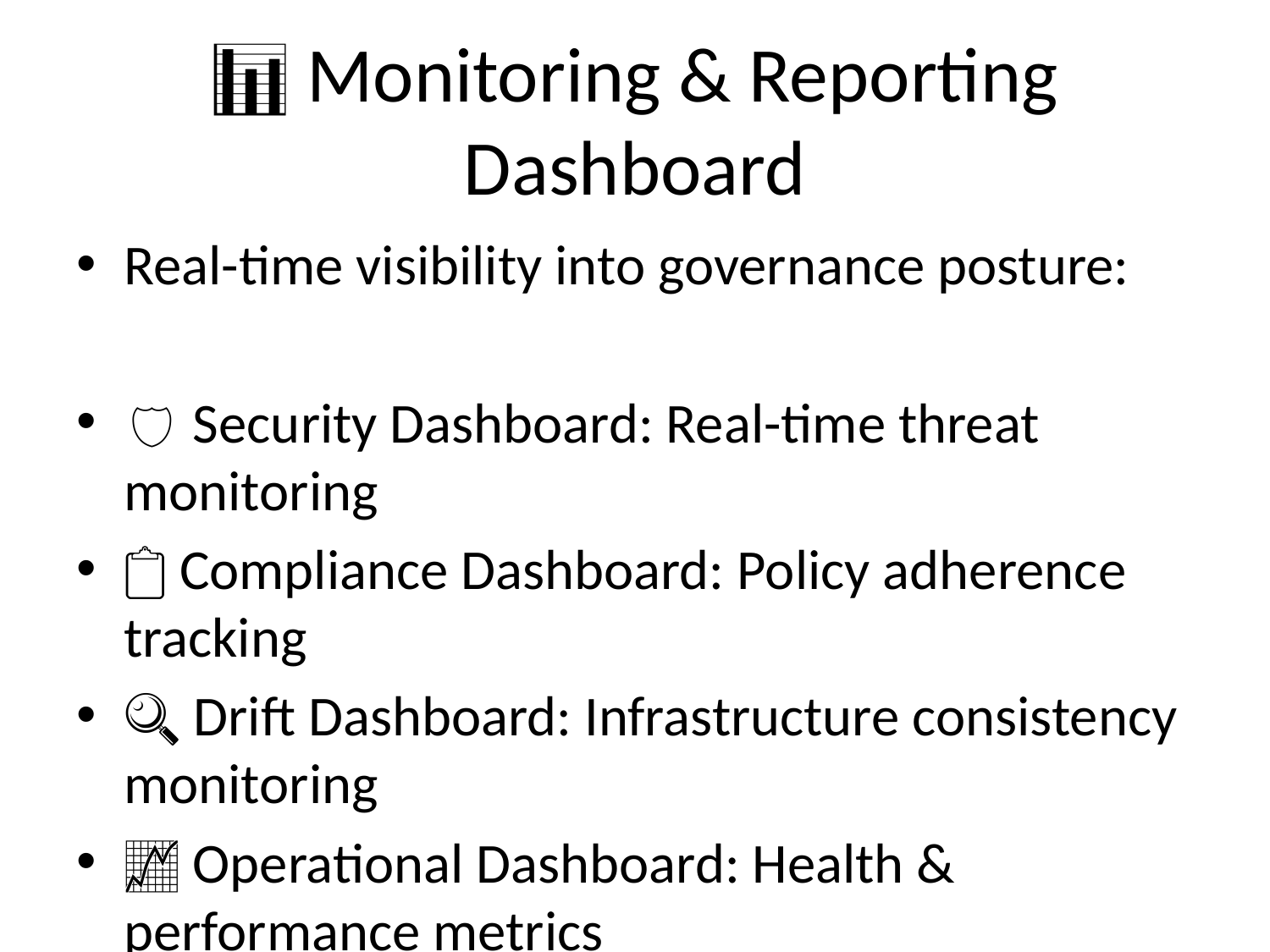

# 📊 Monitoring & Reporting Dashboard
Real-time visibility into governance posture:

🛡️ Security Dashboard: Real-time threat monitoring
📋 Compliance Dashboard: Policy adherence tracking
🔍 Drift Dashboard: Infrastructure consistency monitoring
📈 Operational Dashboard: Health & performance metrics
📊 Automated Reports: Daily, weekly, monthly insights
🚨 Alert Integration: Proactive issue resolution
📈 Trend Analysis: Historical compliance patterns